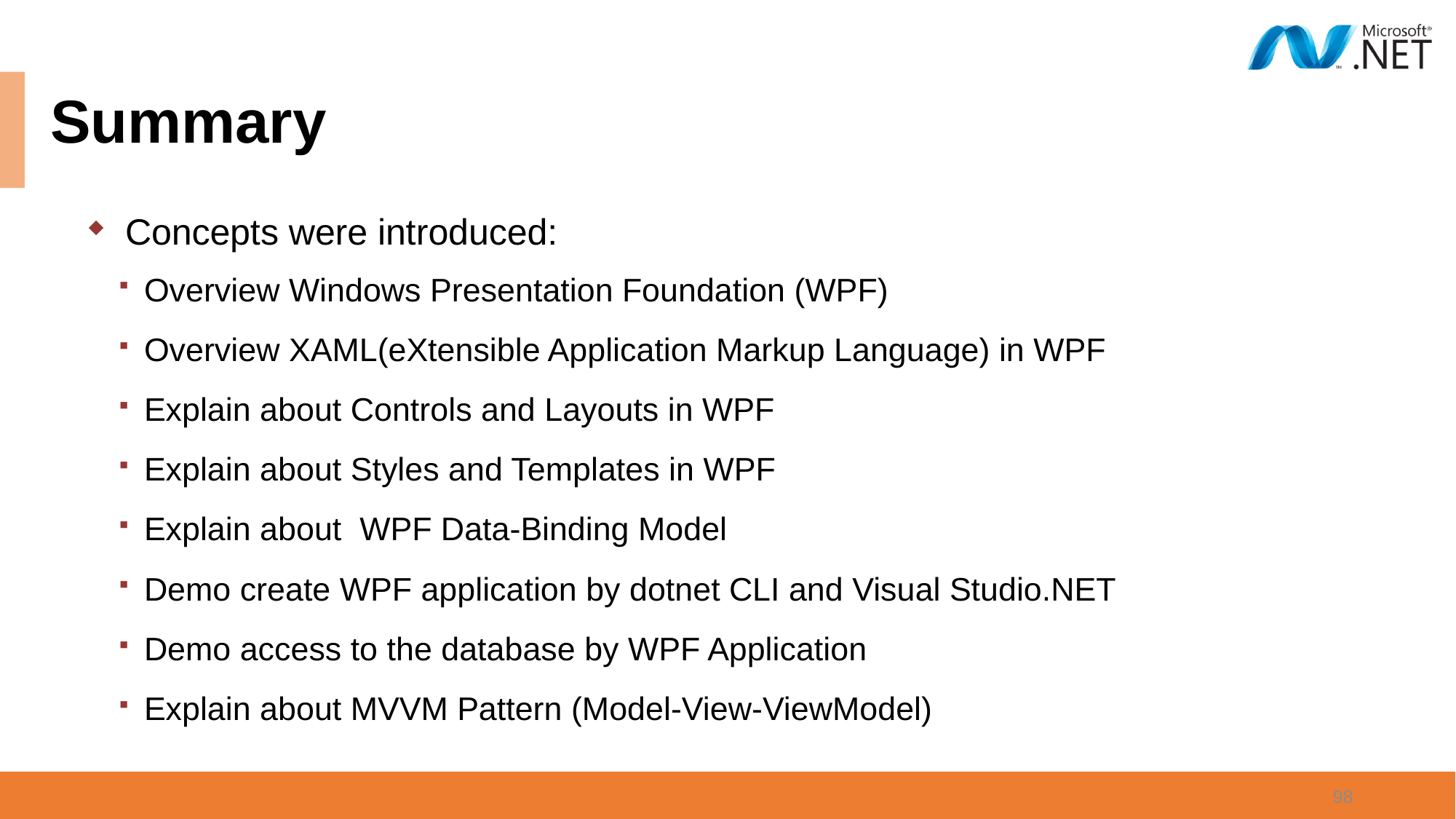

# Summary
Concepts were introduced:
Overview Windows Presentation Foundation (WPF)
Overview XAML(eXtensible Application Markup Language) in WPF
Explain about Controls and Layouts in WPF
Explain about Styles and Templates in WPF
Explain about  WPF Data-Binding Model
Demo create WPF application by dotnet CLI and Visual Studio.NET
Demo access to the database by WPF Application
Explain about MVVM Pattern (Model-View-ViewModel)
98